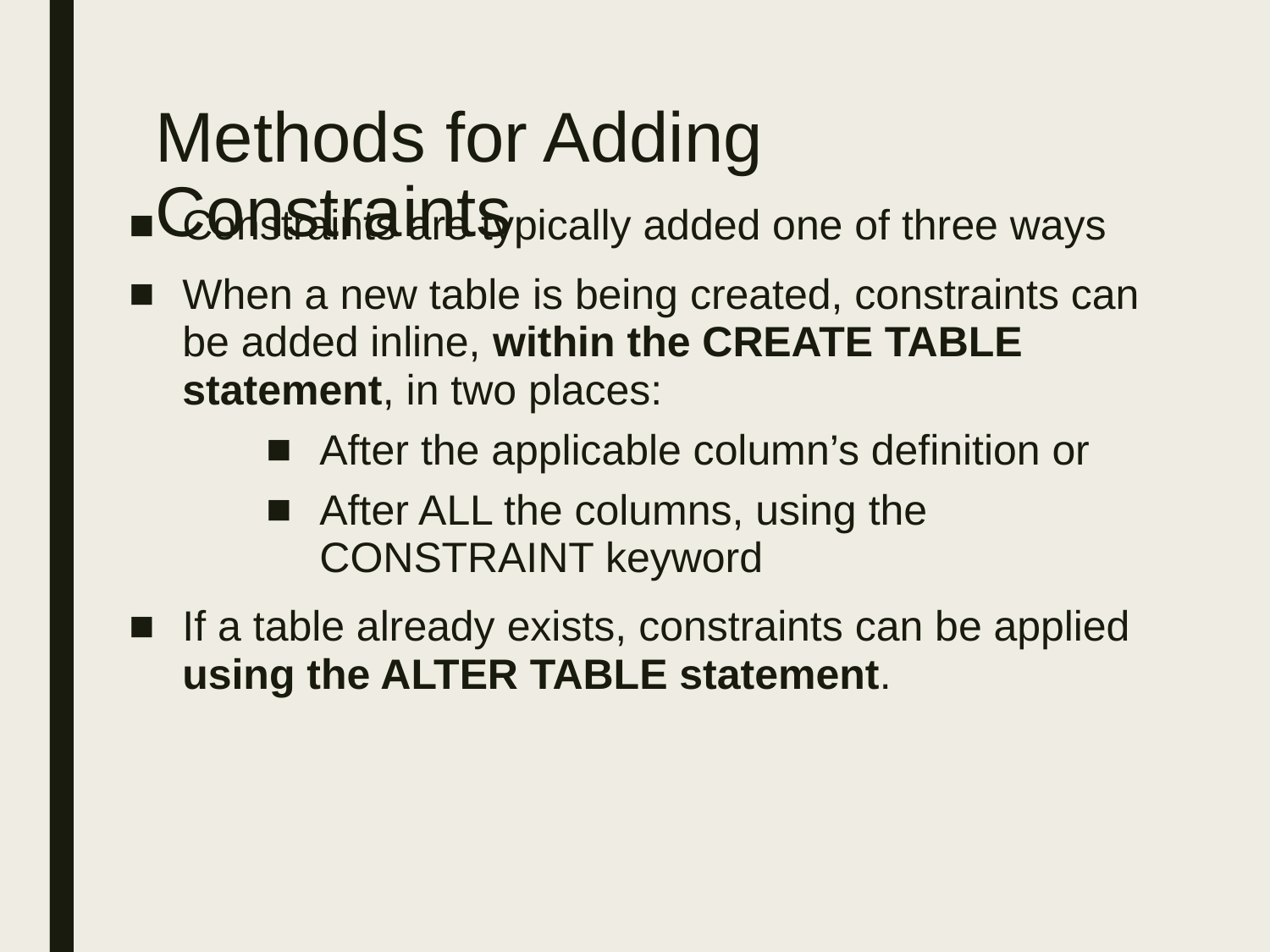

# Methods for Adding Constraints
Constraints are typically added one of three ways
When a new table is being created, constraints can be added inline, within the CREATE TABLE statement, in two places:
After the applicable column’s definition or
After ALL the columns, using the CONSTRAINT keyword
If a table already exists, constraints can be applied using the ALTER TABLE statement.